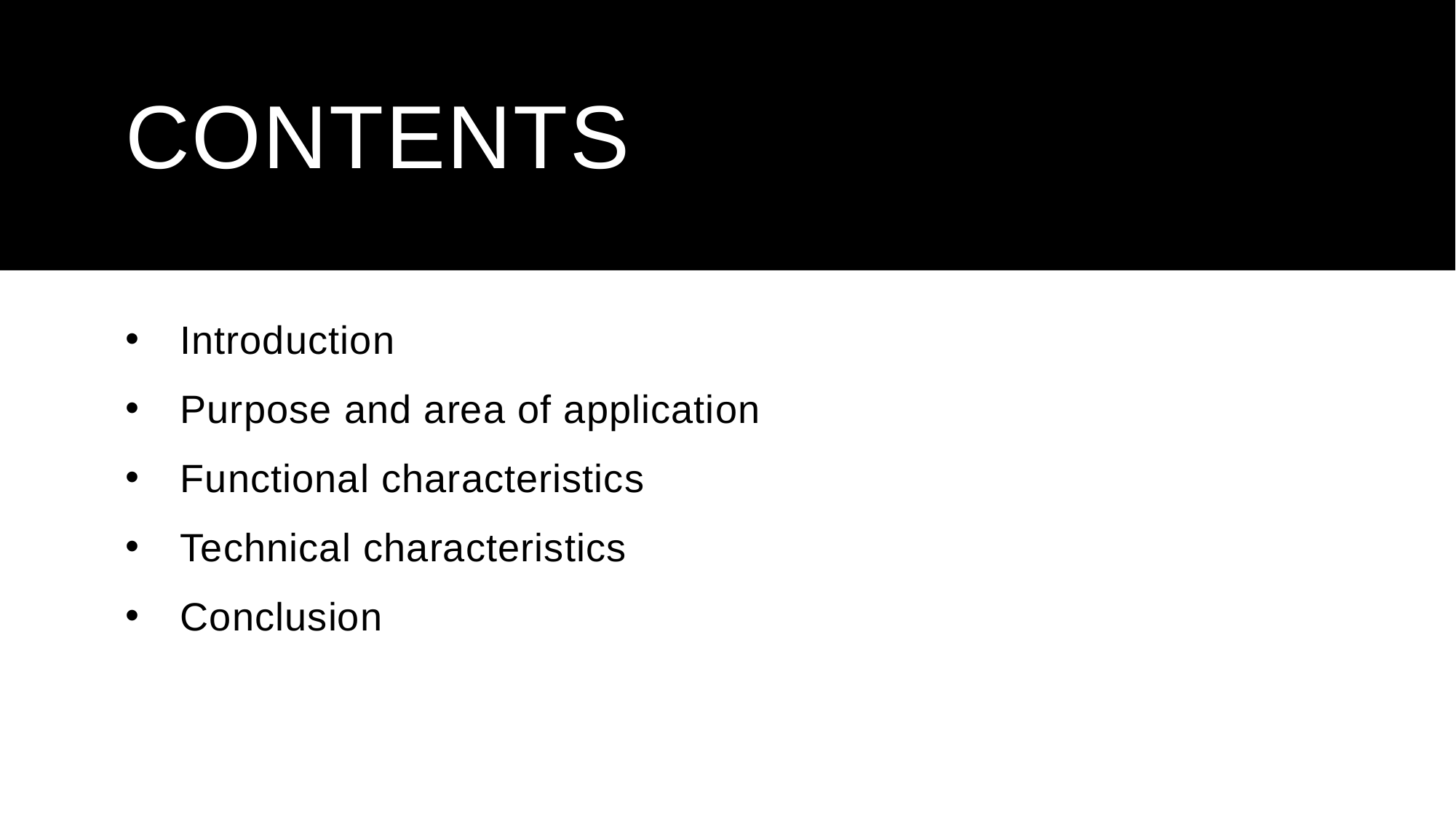

# Contents
Introduction
Purpose and area of application
Functional characteristics
Technical characteristics
Conclusion